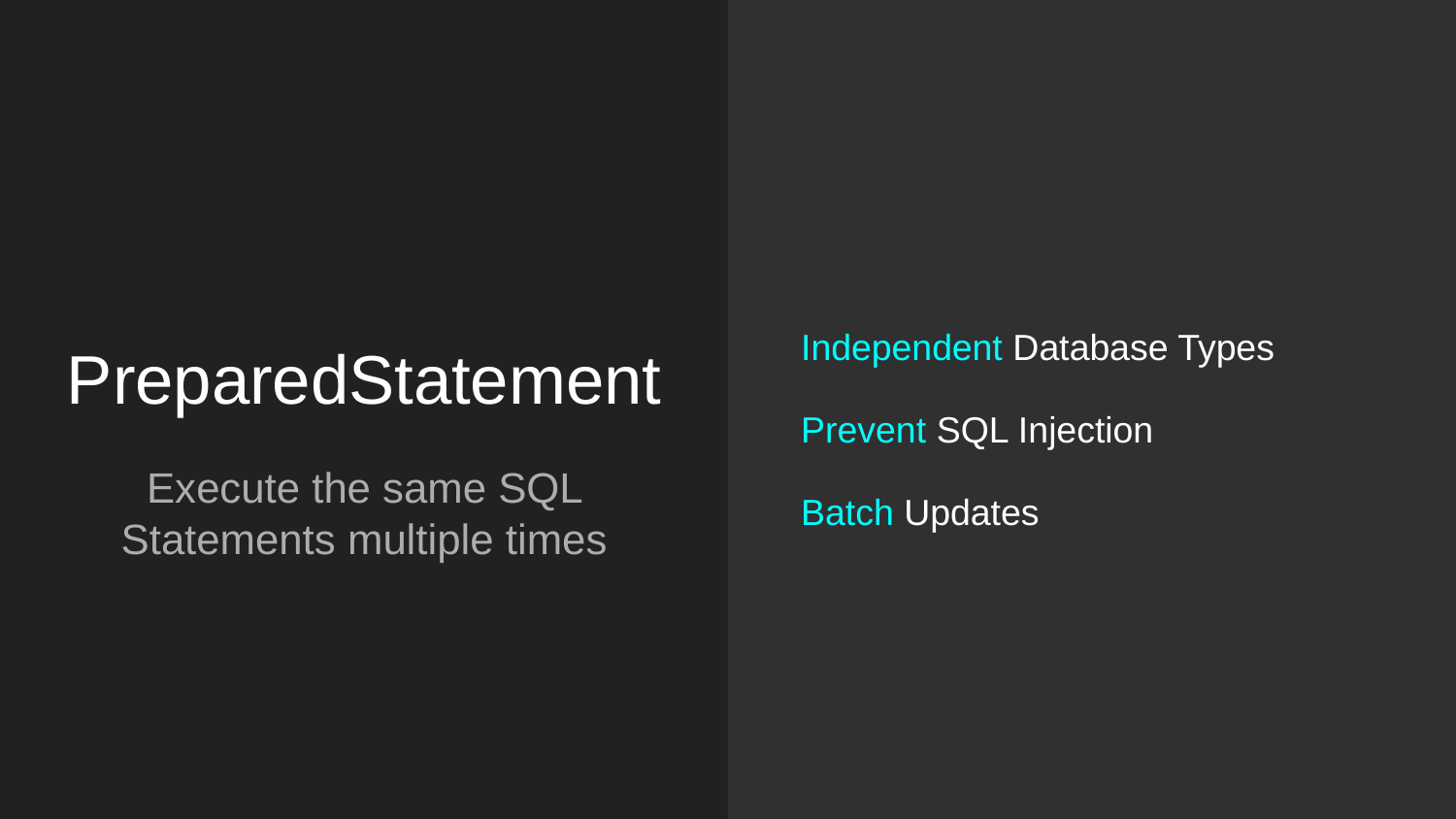

Independent Database Types
Prevent SQL Injection
Batch Updates
# PreparedStatement
Execute the same SQL Statements multiple times